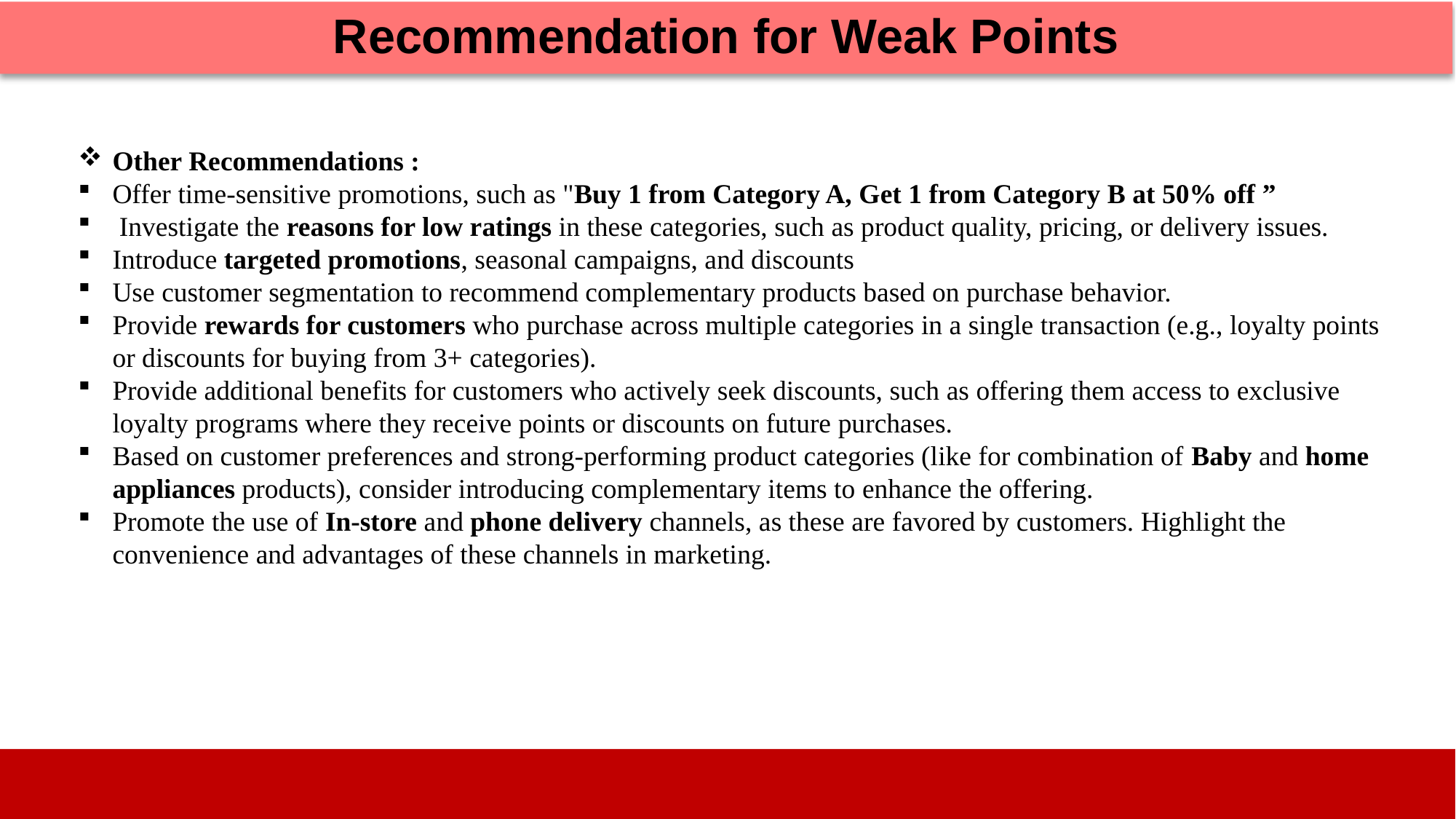

Recommendation for Weak Points
Other Recommendations :
Offer time-sensitive promotions, such as "Buy 1 from Category A, Get 1 from Category B at 50% off ”
 Investigate the reasons for low ratings in these categories, such as product quality, pricing, or delivery issues.
Introduce targeted promotions, seasonal campaigns, and discounts
Use customer segmentation to recommend complementary products based on purchase behavior.
Provide rewards for customers who purchase across multiple categories in a single transaction (e.g., loyalty points or discounts for buying from 3+ categories).
Provide additional benefits for customers who actively seek discounts, such as offering them access to exclusive loyalty programs where they receive points or discounts on future purchases.
Based on customer preferences and strong-performing product categories (like for combination of Baby and home appliances products), consider introducing complementary items to enhance the offering.
Promote the use of In-store and phone delivery channels, as these are favored by customers. Highlight the convenience and advantages of these channels in marketing.

Image source: icons8`